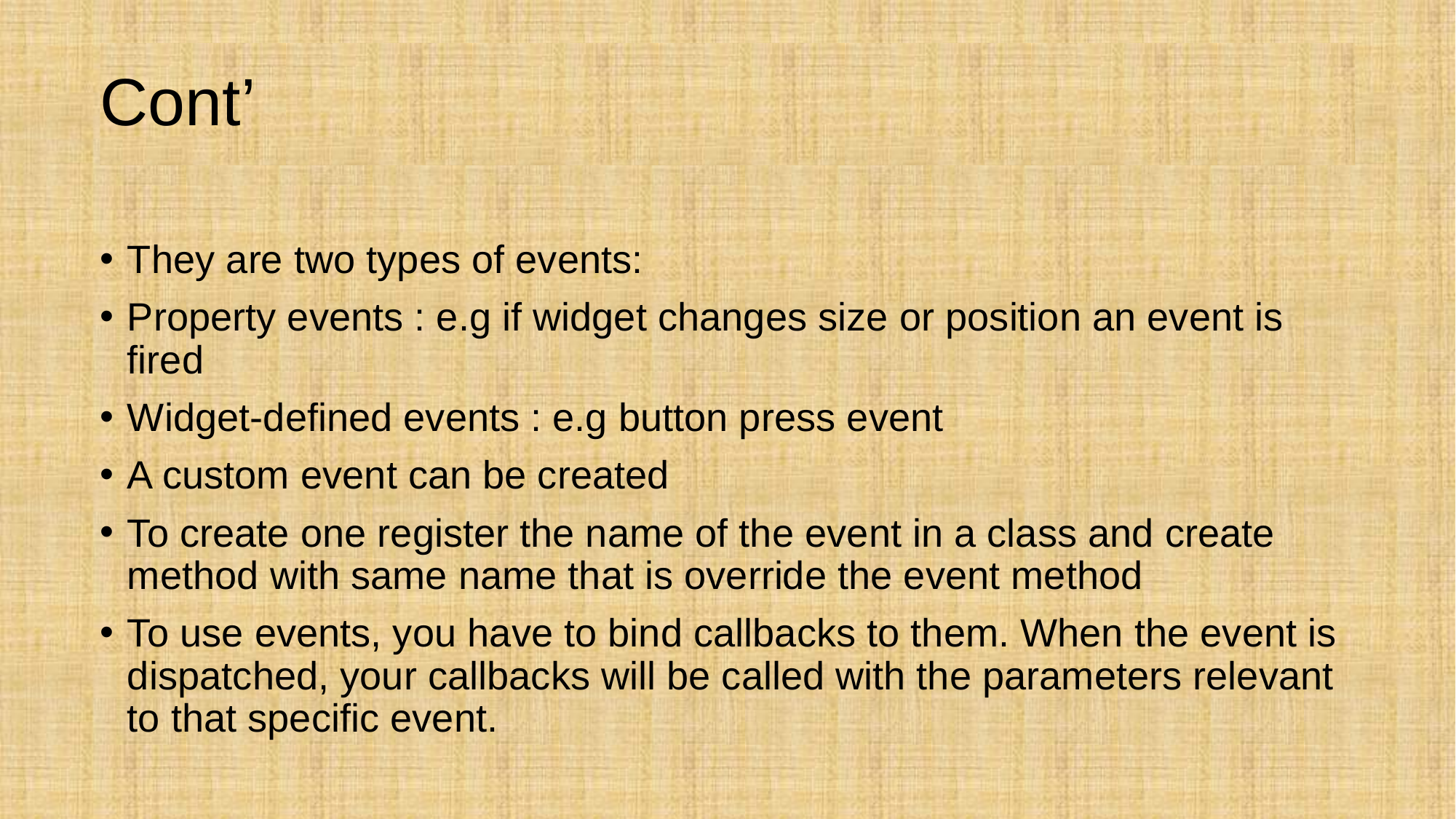

Cont’
# They are two types of events:
Property events : e.g if widget changes size or position an event is fired
Widget-defined events : e.g button press event
A custom event can be created
To create one register the name of the event in a class and create method with same name that is override the event method
To use events, you have to bind callbacks to them. When the event is dispatched, your callbacks will be called with the parameters relevant to that specific event.